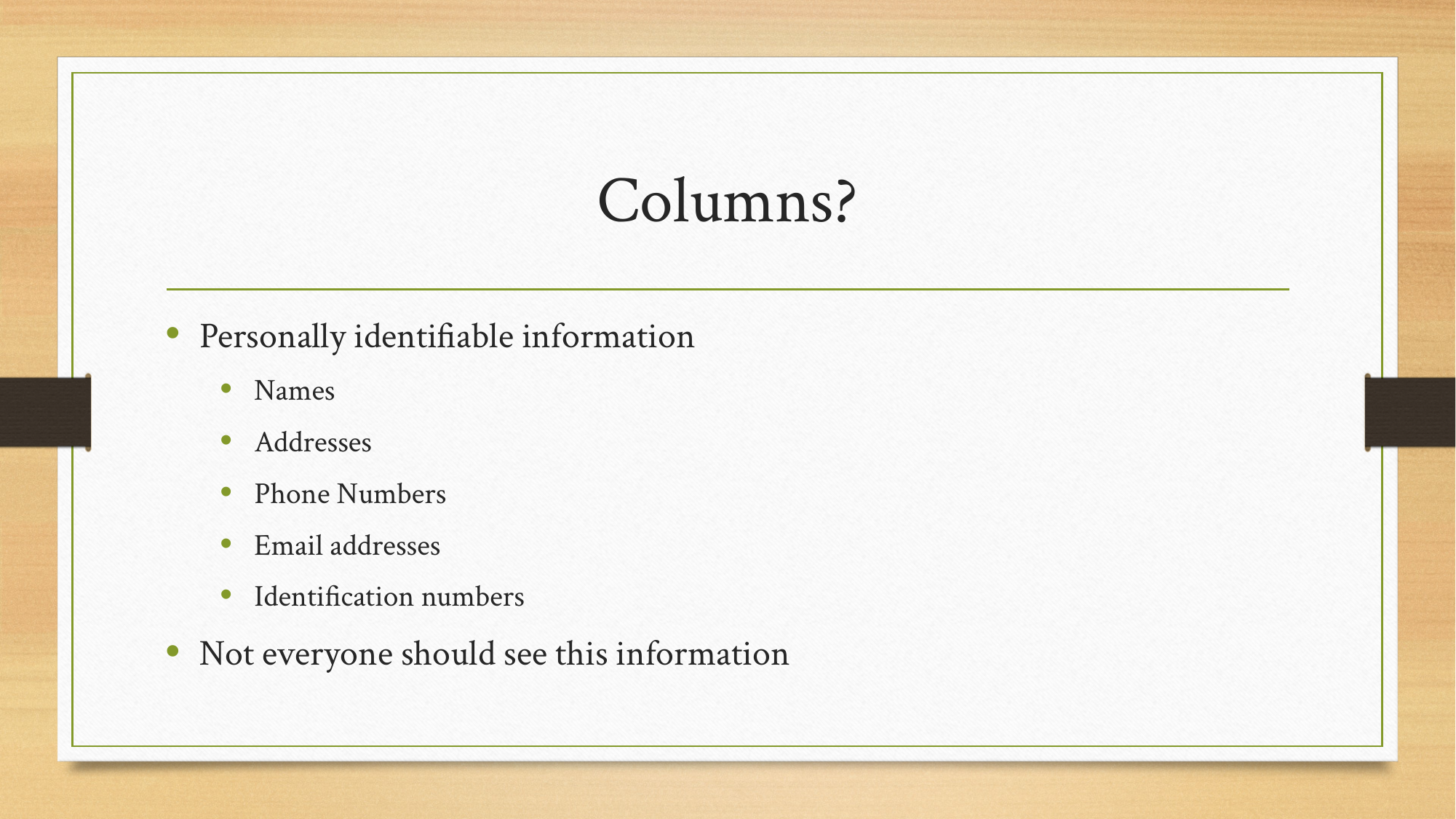

# Columns?
Personally identifiable information
Names
Addresses
Phone Numbers
Email addresses
Identification numbers
Not everyone should see this information